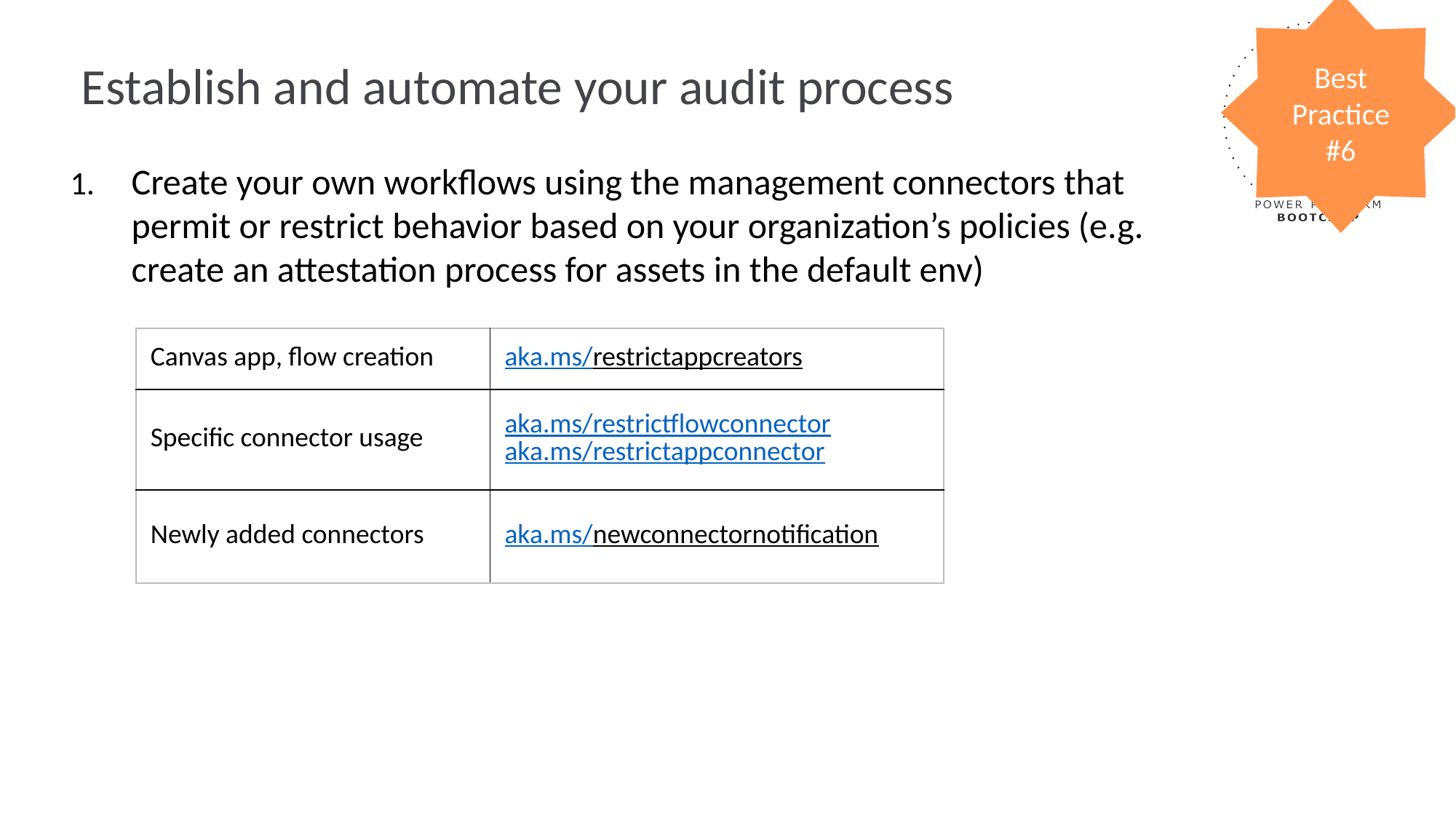

Best
Practice
#6
# Establish and automate your audit process
Create your own workflows using the management connectors that permit or restrict behavior based on your organization’s policies (e.g. create an attestation process for assets in the default env)
| Canvas app, flow creation | aka.ms/restrictappcreators |
| --- | --- |
| Specific connector usage | aka.ms/restrictflowconnector aka.ms/restrictappconnector |
| Newly added connectors | aka.ms/newconnectornotification |